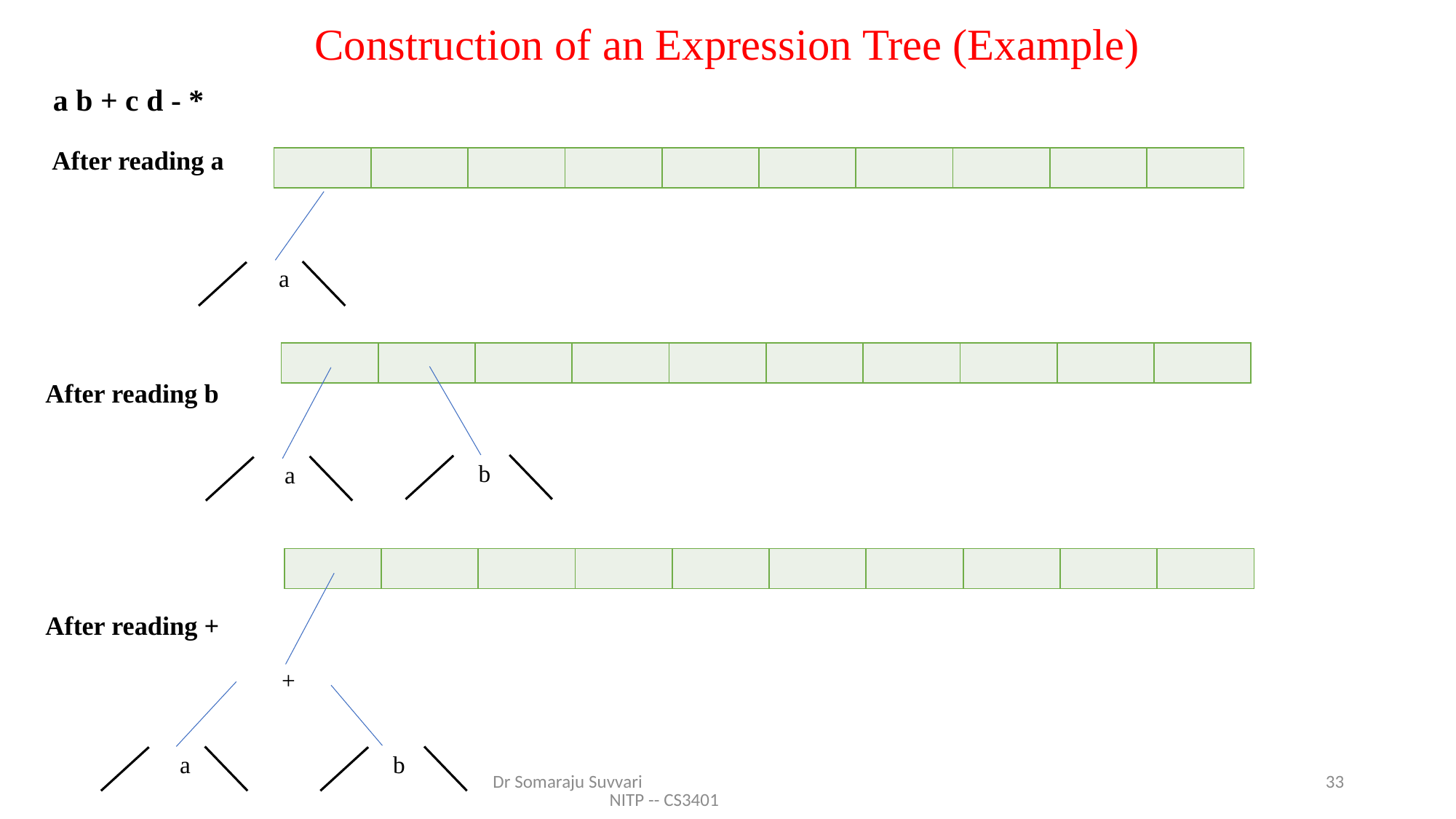

# Construction of an Expression Tree (Example)
 a b + c d - *
 After reading a

After reading b

After reading +
|  |  |  |  |  |  |  |  |  |  |
| --- | --- | --- | --- | --- | --- | --- | --- | --- | --- |
|  | a |  |
| --- | --- | --- |
|  |  |  |  |  |  |  |  |  |  |
| --- | --- | --- | --- | --- | --- | --- | --- | --- | --- |
|  | b |  |
| --- | --- | --- |
|  | a |  |
| --- | --- | --- |
|  |  |  |  |  |  |  |  |  |  |
| --- | --- | --- | --- | --- | --- | --- | --- | --- | --- |
|  | + |  |
| --- | --- | --- |
|  | a |  |
| --- | --- | --- |
|  | b |  |
| --- | --- | --- |
Dr Somaraju Suvvari                                                                                                        NITP -- CS3401
33